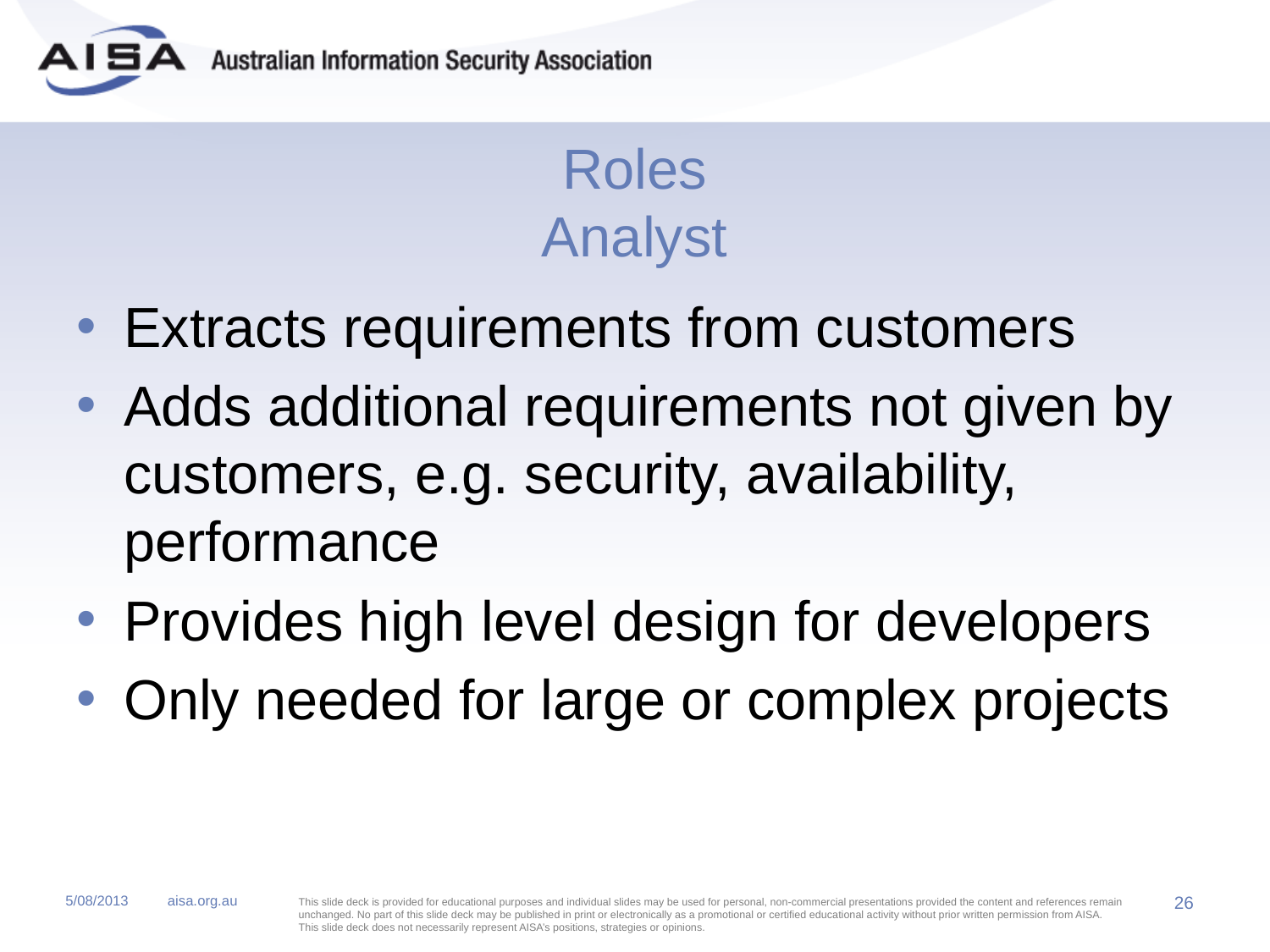

# Roles Analyst
Extracts requirements from customers
Adds additional requirements not given by customers, e.g. security, availability, performance
Provides high level design for developers
Only needed for large or complex projects